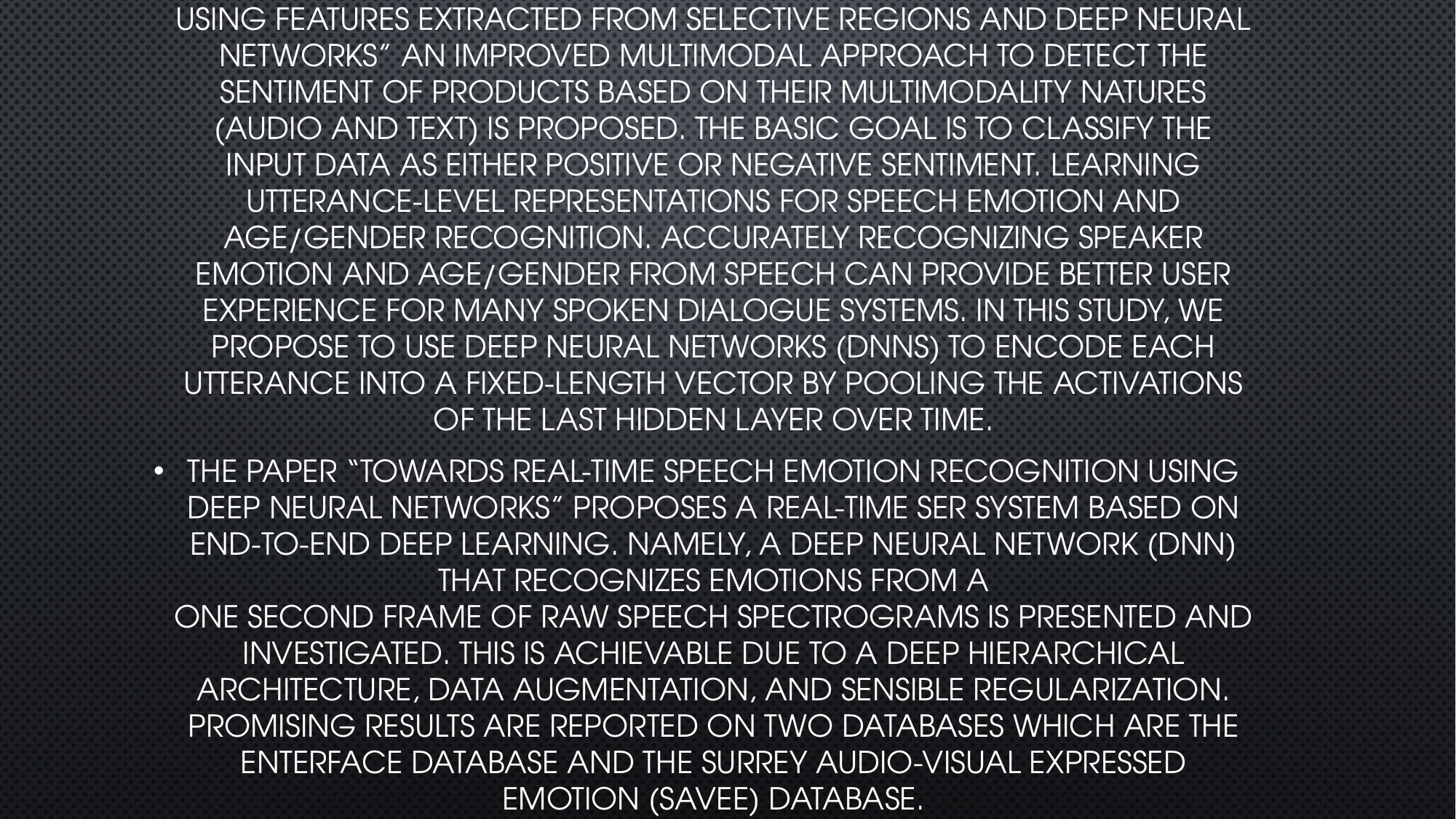

In paper “Audio and Text based multimodal sentiment analysis using features extracted from selective regions and deep neural networks” An improved multimodal approach to detect the sentiment of products based on their multimodality natures (audio and text) is proposed. The basic goal is to classify the input data as either positive or negative sentiment. Learning utterance-level representations for speech emotion and age/gender recognition. Accurately recognizing speaker emotion and age/gender from speech can provide better user experience for many spoken dialogue systems. In this study, we propose to use Deep Neural Networks (DNNs) to encode each utterance into a fixed-length vector by pooling the activations of the last hidden layer over time.
The paper “Towards Real-time Speech Emotion Recognition using Deep Neural Networks” proposes a real-time SER system based on end-to-end deep learning. Namely, a Deep Neural Network (DNN) that recognizes emotions from a
one second frame of raw speech spectrograms is presented and investigated. This is achievable due to a deep hierarchical architecture, data augmentation, and sensible regularization. Promising results are reported on two databases which are the ENTERFACE database and the Surrey Audio-Visual Expressed Emotion (SAVEE) database.
# .